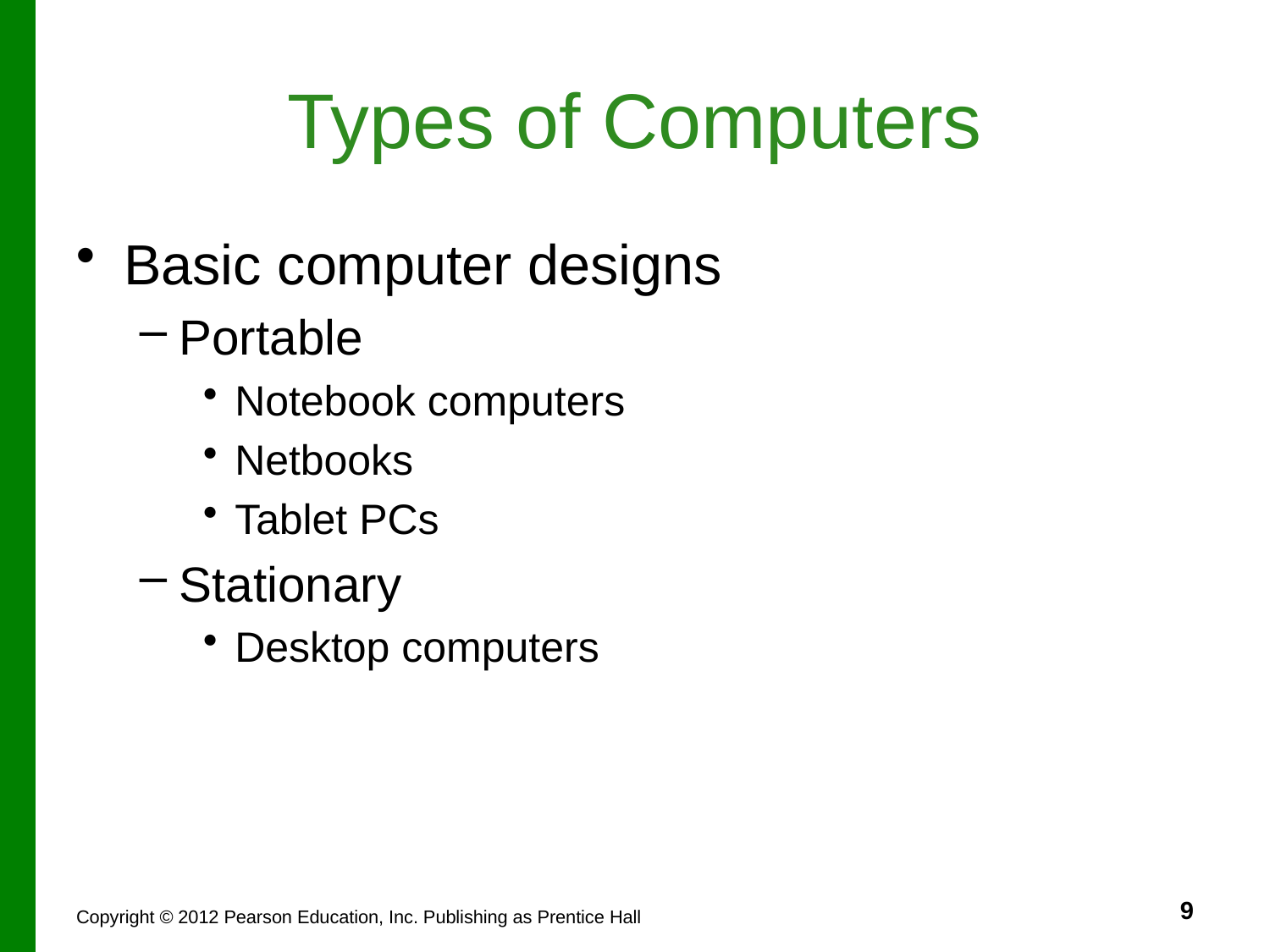

# Types of Computers
Basic computer designs
Portable
Notebook computers
Netbooks
Tablet PCs
Stationary
Desktop computers
9
Copyright © 2012 Pearson Education, Inc. Publishing as Prentice Hall